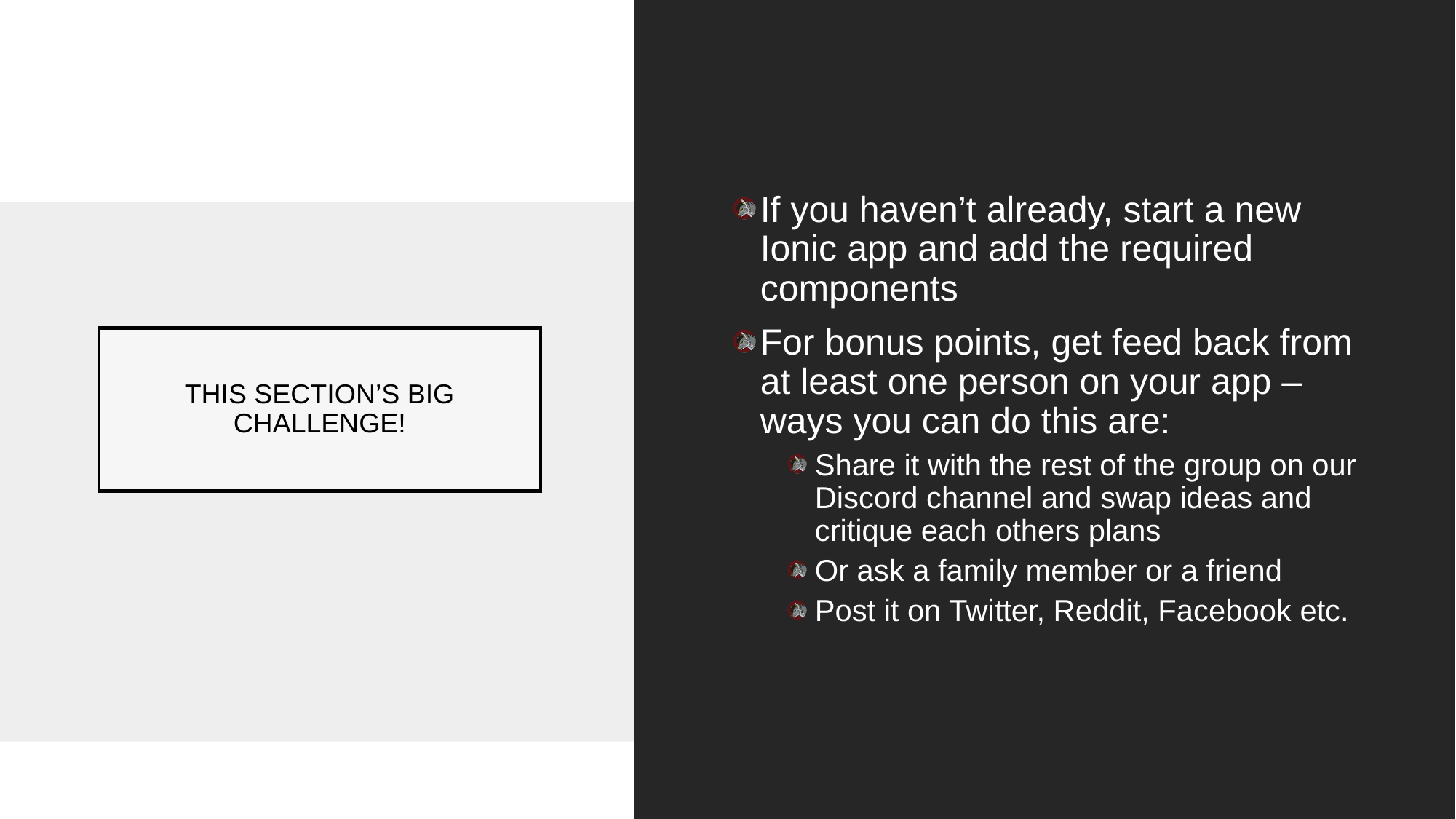

If you haven’t already, start a new Ionic app and add the required components
For bonus points, get feed back from at least one person on your app – ways you can do this are:
Share it with the rest of the group on our Discord channel and swap ideas and critique each others plans
Or ask a family member or a friend
Post it on Twitter, Reddit, Facebook etc.
# THIS SECTION’S BIG CHALLENGE!